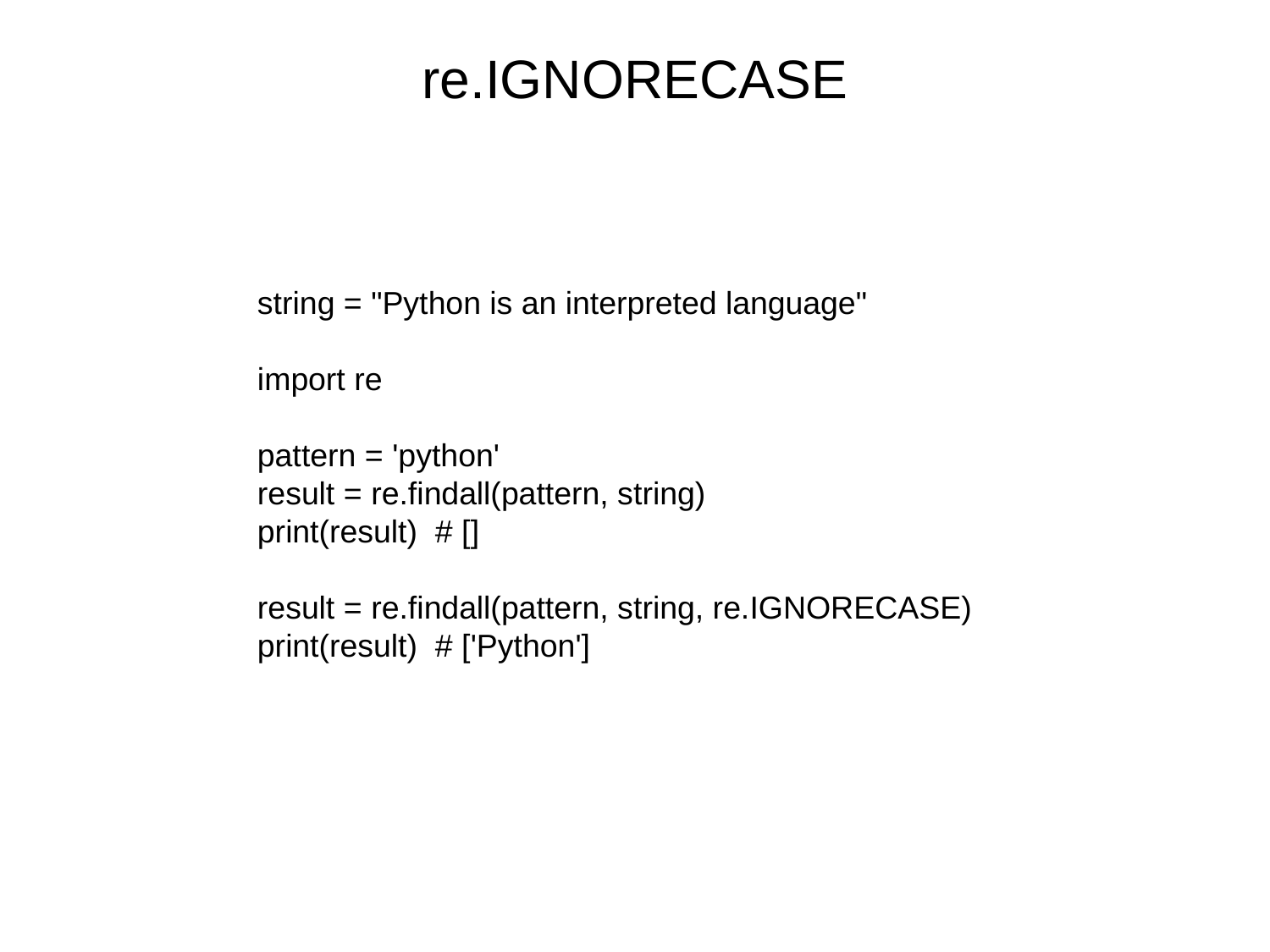

# re.IGNORECASE
string = "Python is an interpreted language"

import re

pattern = 'python'
result = re.findall(pattern, string)
print(result)  # []

result = re.findall(pattern, string, re.IGNORECASE)
print(result)  # ['Python']